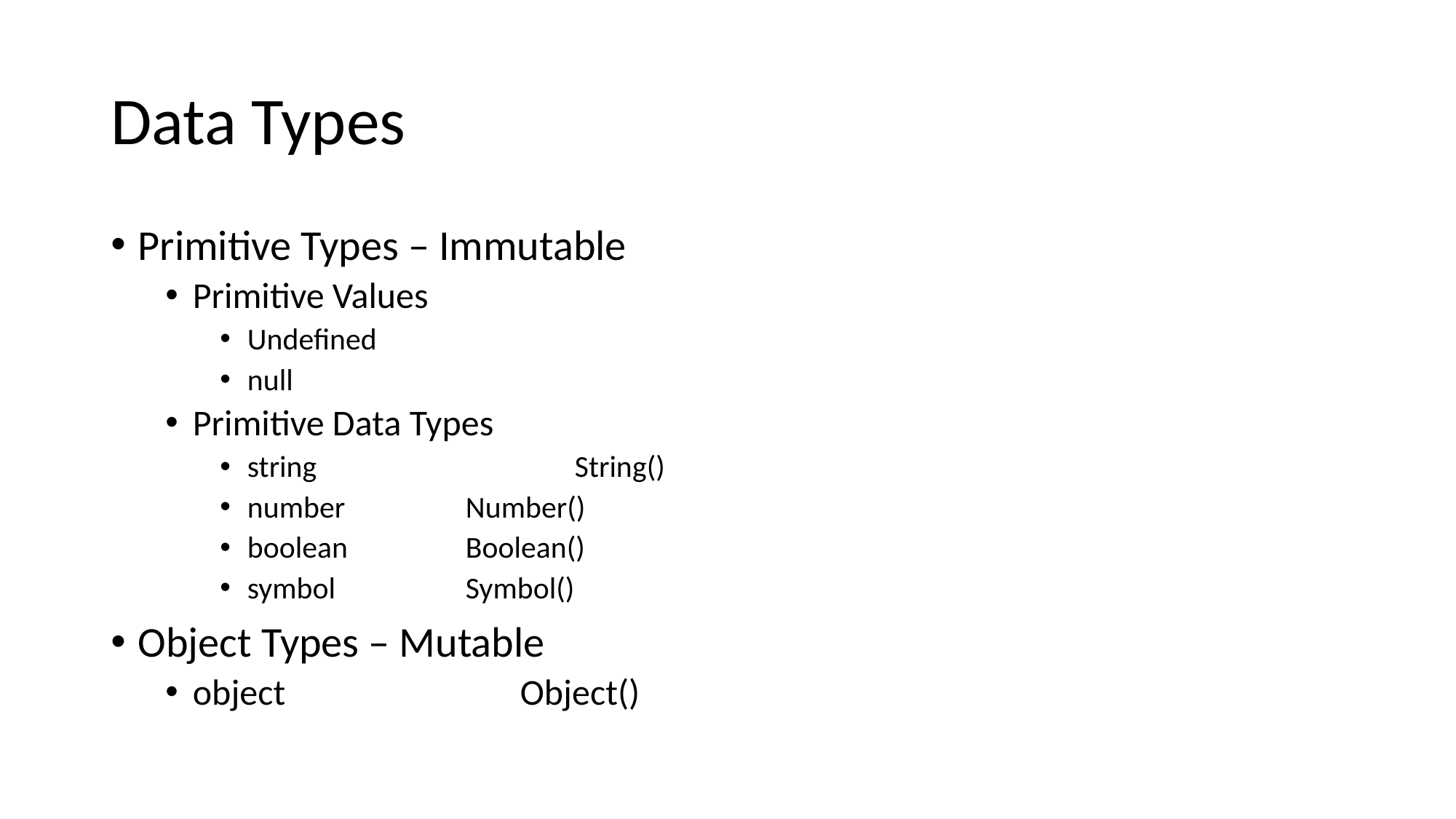

# Data Types
Primitive Types – Immutable
Primitive Values
Undefined
null
Primitive Data Types
string			String()
number		Number()
boolean		Boolean()
symbol		Symbol()
Object Types – Mutable
object			Object()